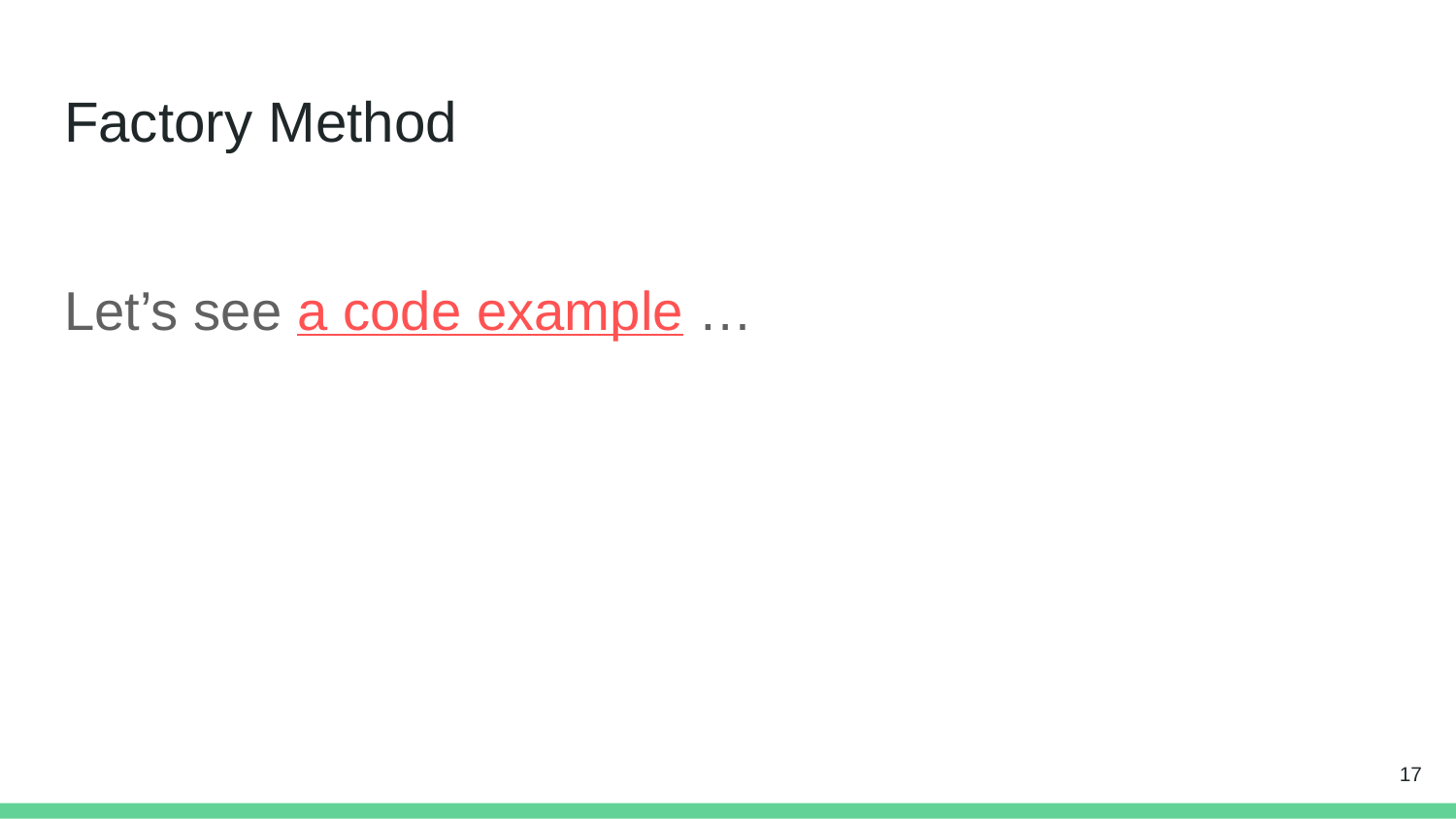

# Factory Method

Let’s see a code example …
17